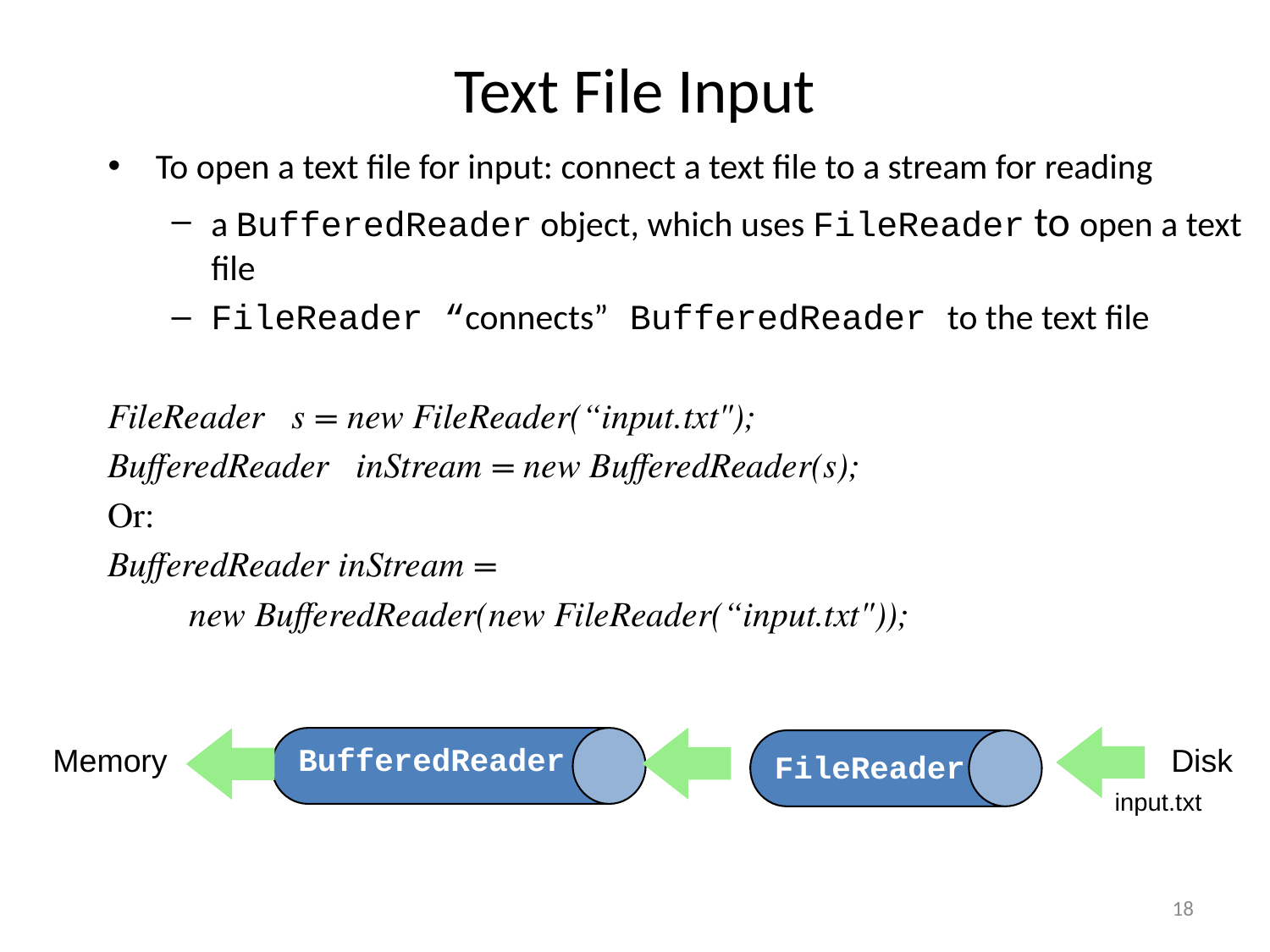

# Text File Input
To open a text file for input: connect a text file to a stream for reading
a BufferedReader object, which uses FileReader to open a text file
FileReader “connects” BufferedReader to the text file

FileReader   s = new FileReader(“input.txt");
BufferedReader   inStream = new BufferedReader(s);
Or:
BufferedReader inStream =
  new BufferedReader(new FileReader(“input.txt"));

Disk
Memory
BufferedReader
FileReader
input.txt
18